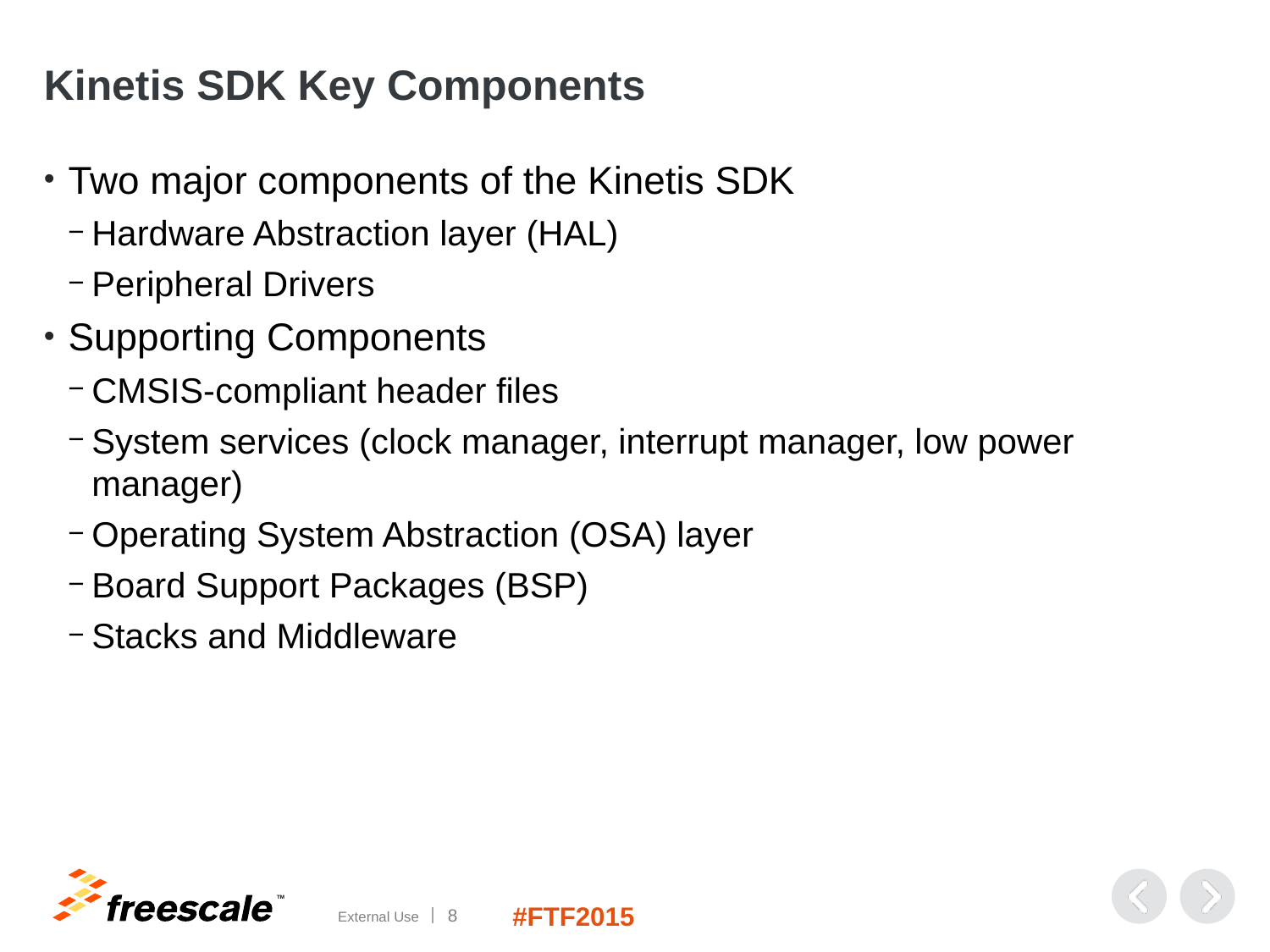

# Kinetis SDK Key Components
Two major components of the Kinetis SDK
Hardware Abstraction layer (HAL)
Peripheral Drivers
Supporting Components
CMSIS-compliant header files
System services (clock manager, interrupt manager, low power manager)
Operating System Abstraction (OSA) layer
Board Support Packages (BSP)
Stacks and Middleware